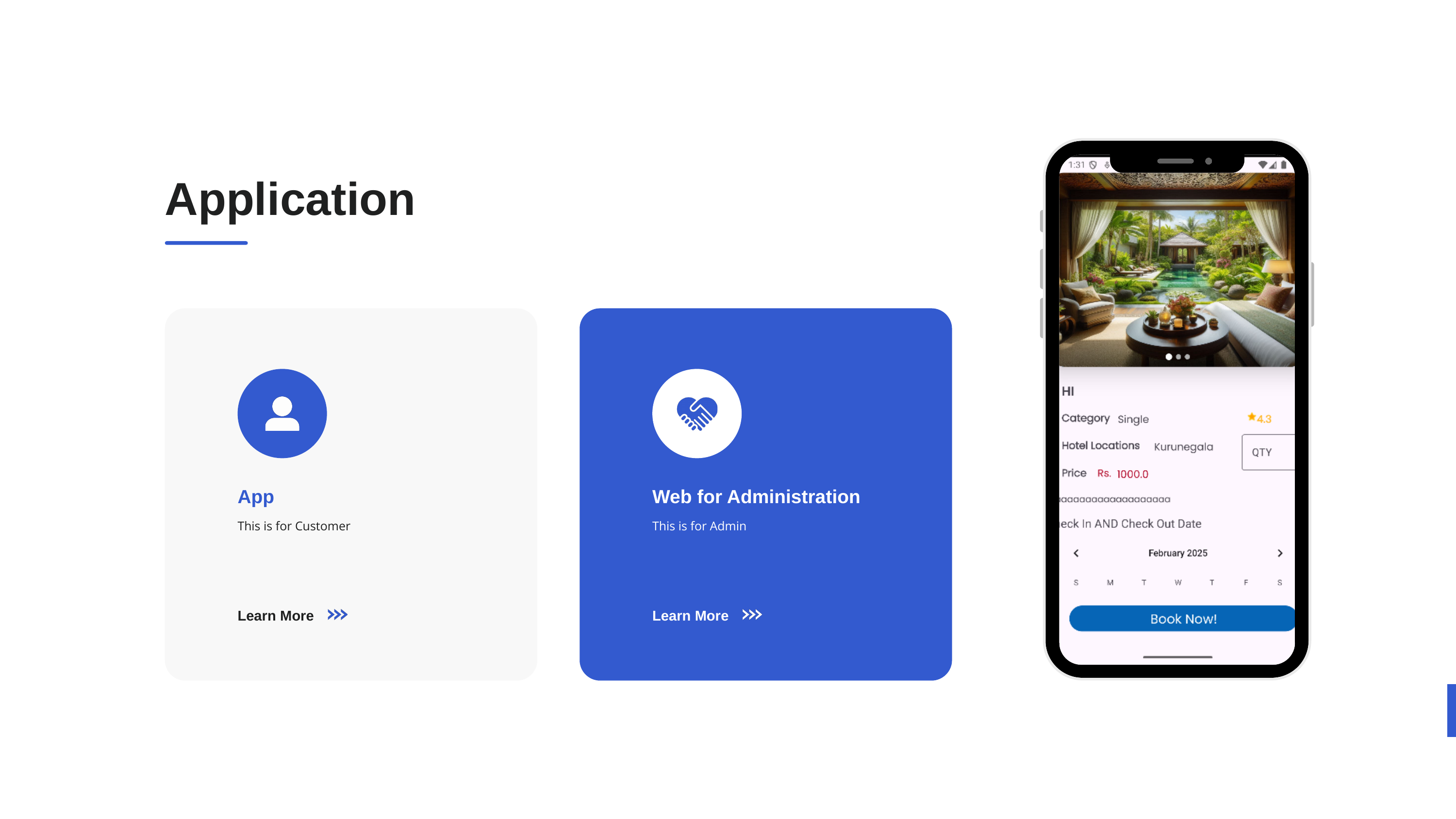

Application

App
Web for Administration
This is for Customer
This is for Admin
Learn More
Learn More